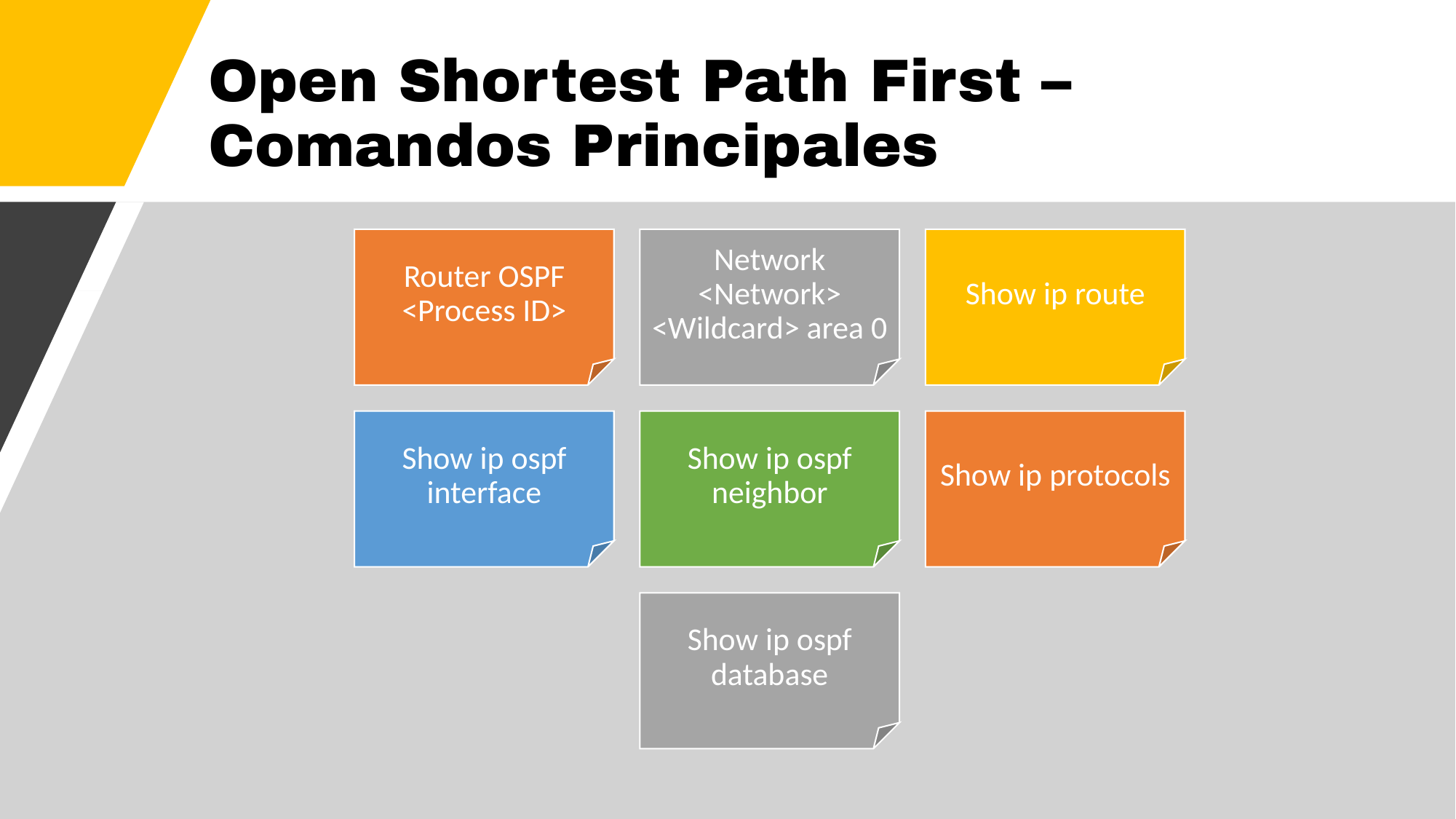

# Open Shortest Path First – Comandos Principales

Router OSPF <Process ID>
Network <Network> <Wildcard> area 0
Show ip route
Show ip ospf interface
Show ip ospf neighbor
Show ip protocols
Show ip ospf database